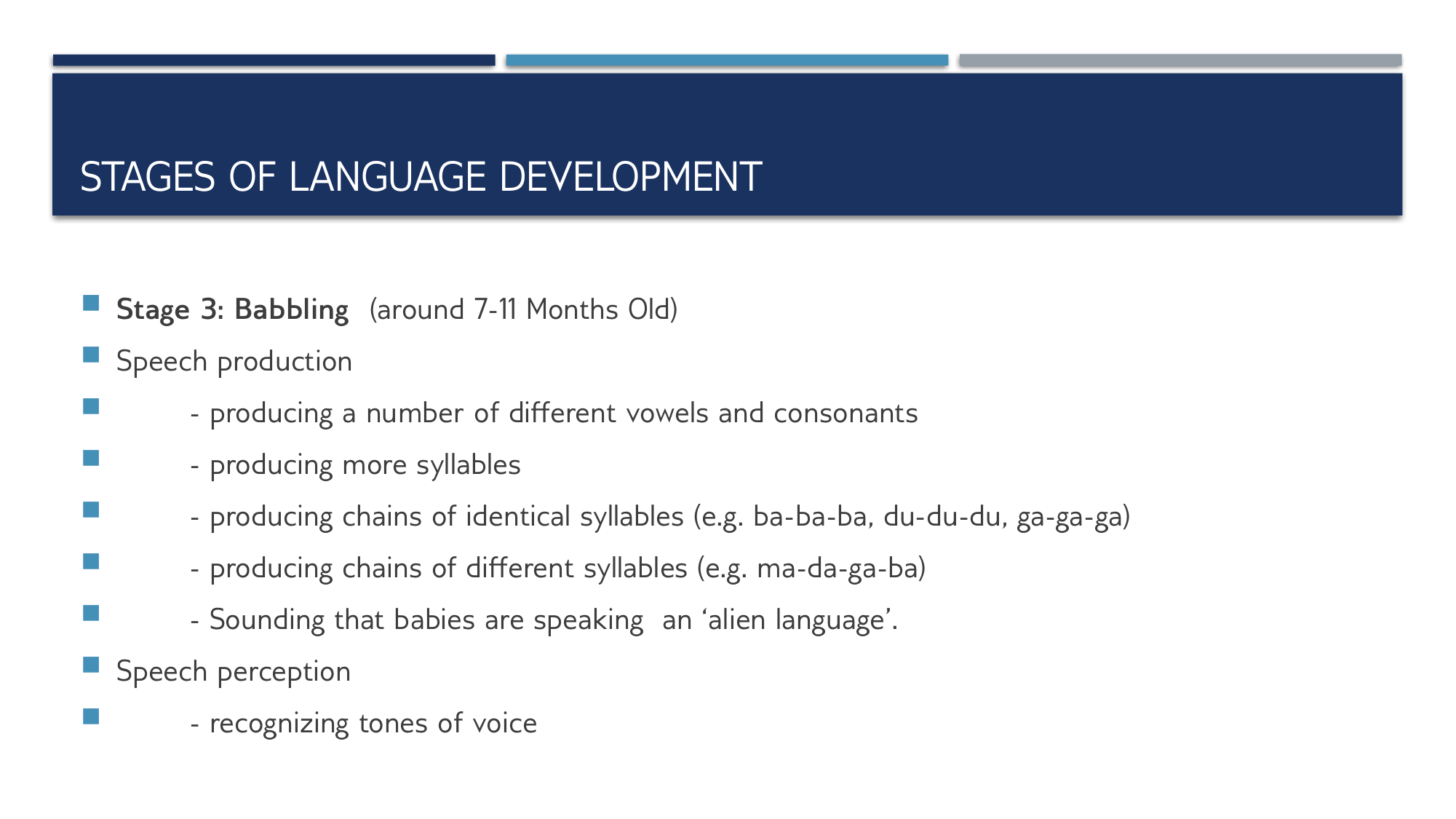

# Stages of language development
Stage 3: Babbling  (around 7-11 Months Old)
Speech production
        - producing a number of different vowels and consonants
        - producing more syllables
        - producing chains of identical syllables (e.g. ba-ba-ba, du-du-du, ga-ga-ga)
        - producing chains of different syllables (e.g. ma-da-ga-ba)
        - Sounding that babies are speaking  an ‘alien language’.
Speech perception
        - recognizing tones of voice